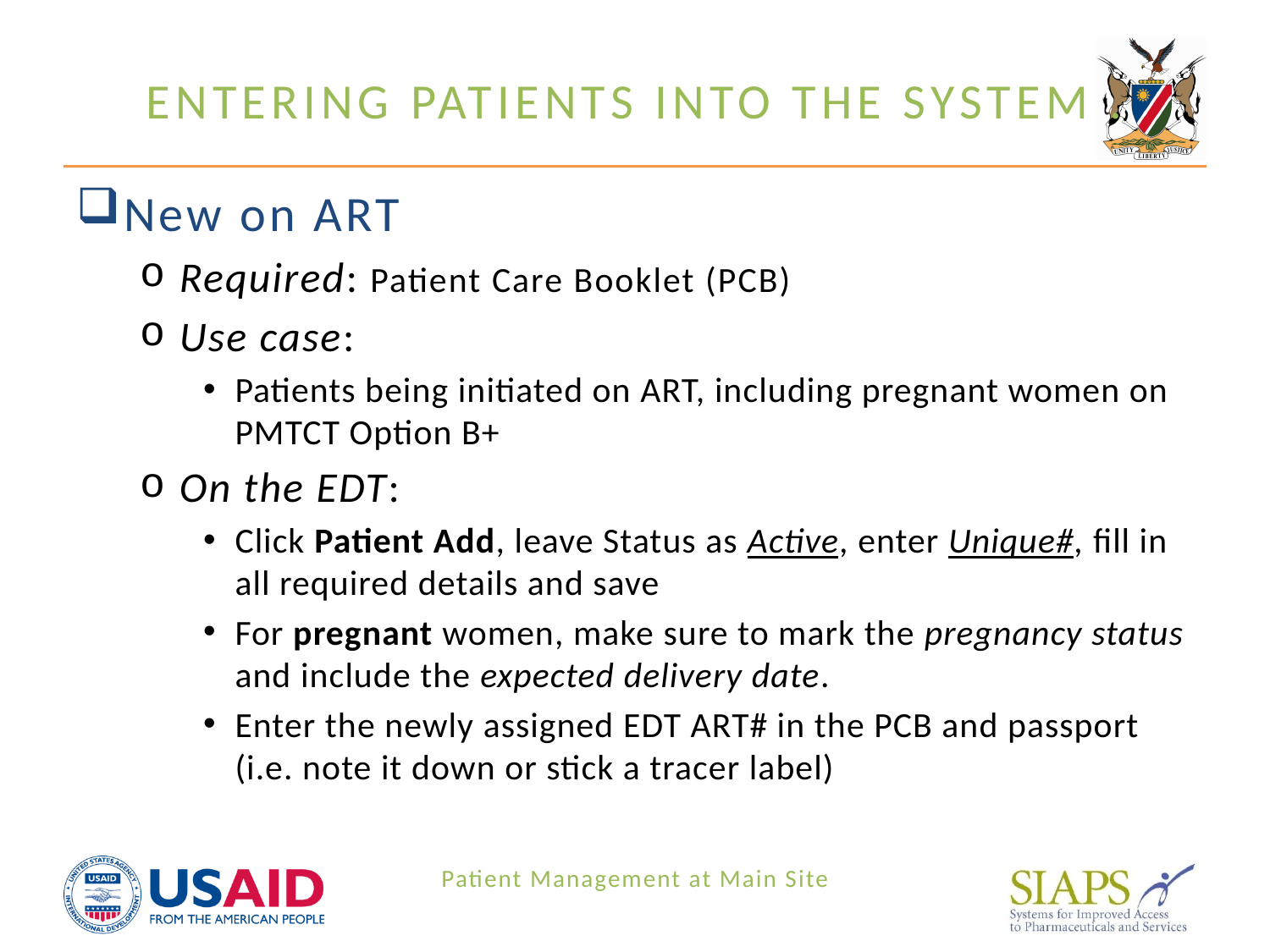

# Entering Patients into the System .
New on ART
Required: Patient Care Booklet (PCB)
Use case:
Patients being initiated on ART, including pregnant women on PMTCT Option B+
On the EDT:
Click Patient Add, leave Status as Active, enter Unique#, fill in all required details and save
For pregnant women, make sure to mark the pregnancy status and include the expected delivery date.
Enter the newly assigned EDT ART# in the PCB and passport (i.e. note it down or stick a tracer label)
Patient Management at Main Site